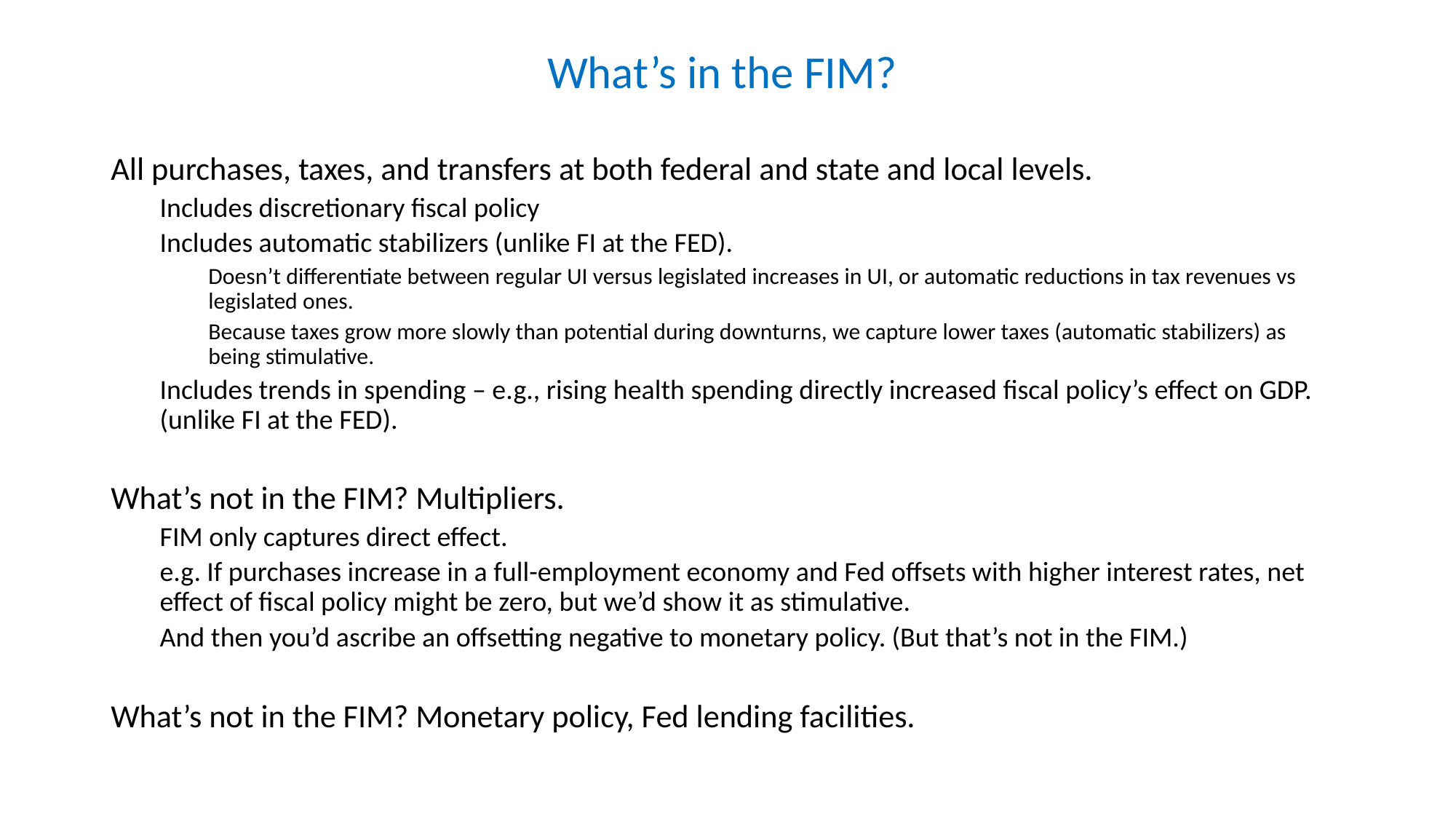

# What’s in the FIM?
All purchases, taxes, and transfers at both federal and state and local levels.
Includes discretionary fiscal policy
Includes automatic stabilizers (unlike FI at the FED).
Doesn’t differentiate between regular UI versus legislated increases in UI, or automatic reductions in tax revenues vs legislated ones.
Because taxes grow more slowly than potential during downturns, we capture lower taxes (automatic stabilizers) as being stimulative.
Includes trends in spending – e.g., rising health spending directly increased fiscal policy’s effect on GDP. (unlike FI at the FED).

What’s not in the FIM? Multipliers.
FIM only captures direct effect.
e.g. If purchases increase in a full-employment economy and Fed offsets with higher interest rates, net effect of fiscal policy might be zero, but we’d show it as stimulative.
And then you’d ascribe an offsetting negative to monetary policy. (But that’s not in the FIM.)

What’s not in the FIM? Monetary policy, Fed lending facilities.